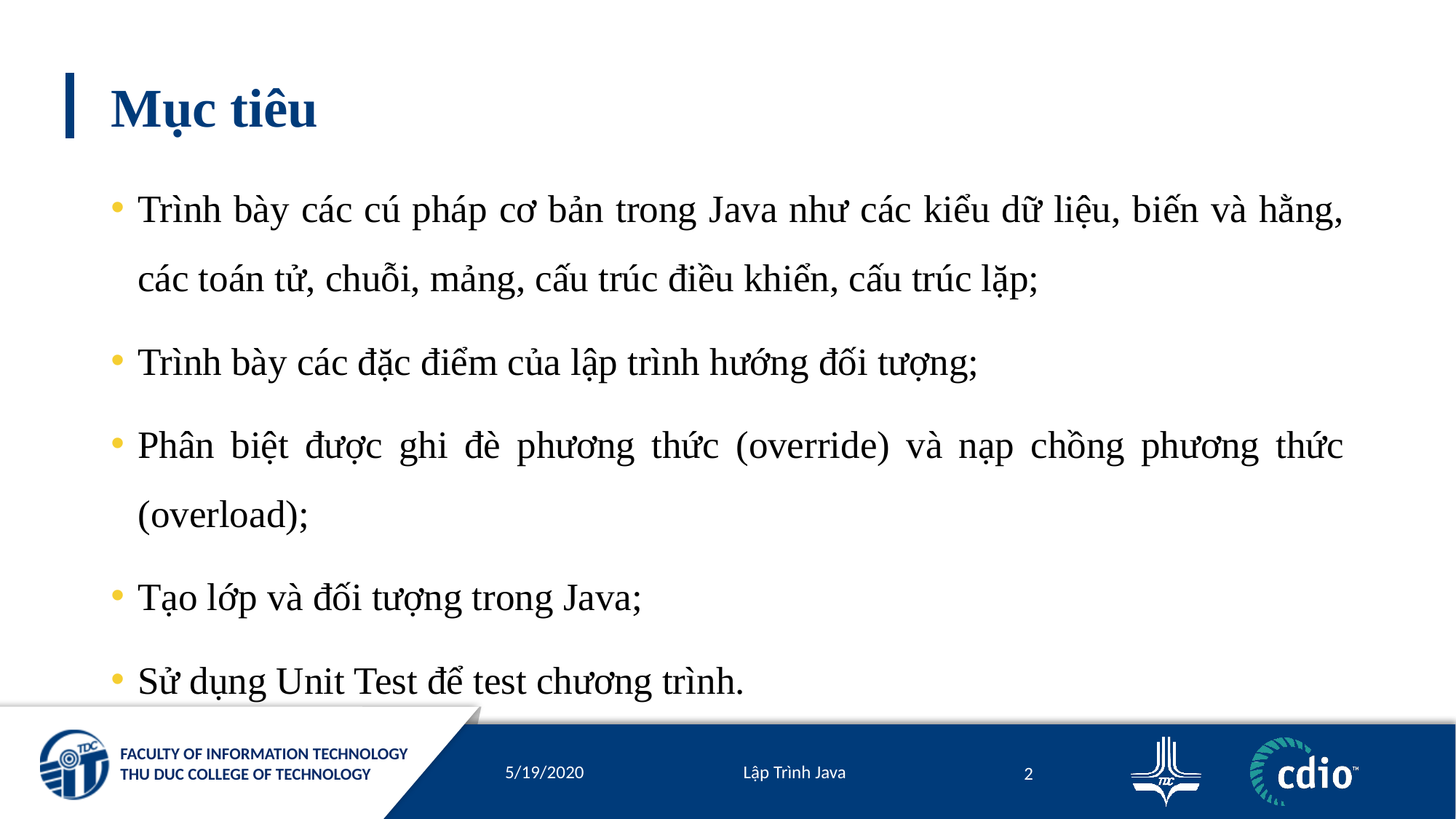

# Mục tiêu
Trình bày các cú pháp cơ bản trong Java như các kiểu dữ liệu, biến và hằng, các toán tử, chuỗi, mảng, cấu trúc điều khiển, cấu trúc lặp;
Trình bày các đặc điểm của lập trình hướng đối tượng;
Phân biệt được ghi đè phương thức (override) và nạp chồng phương thức (overload);
Tạo lớp và đối tượng trong Java;
Sử dụng Unit Test để test chương trình.